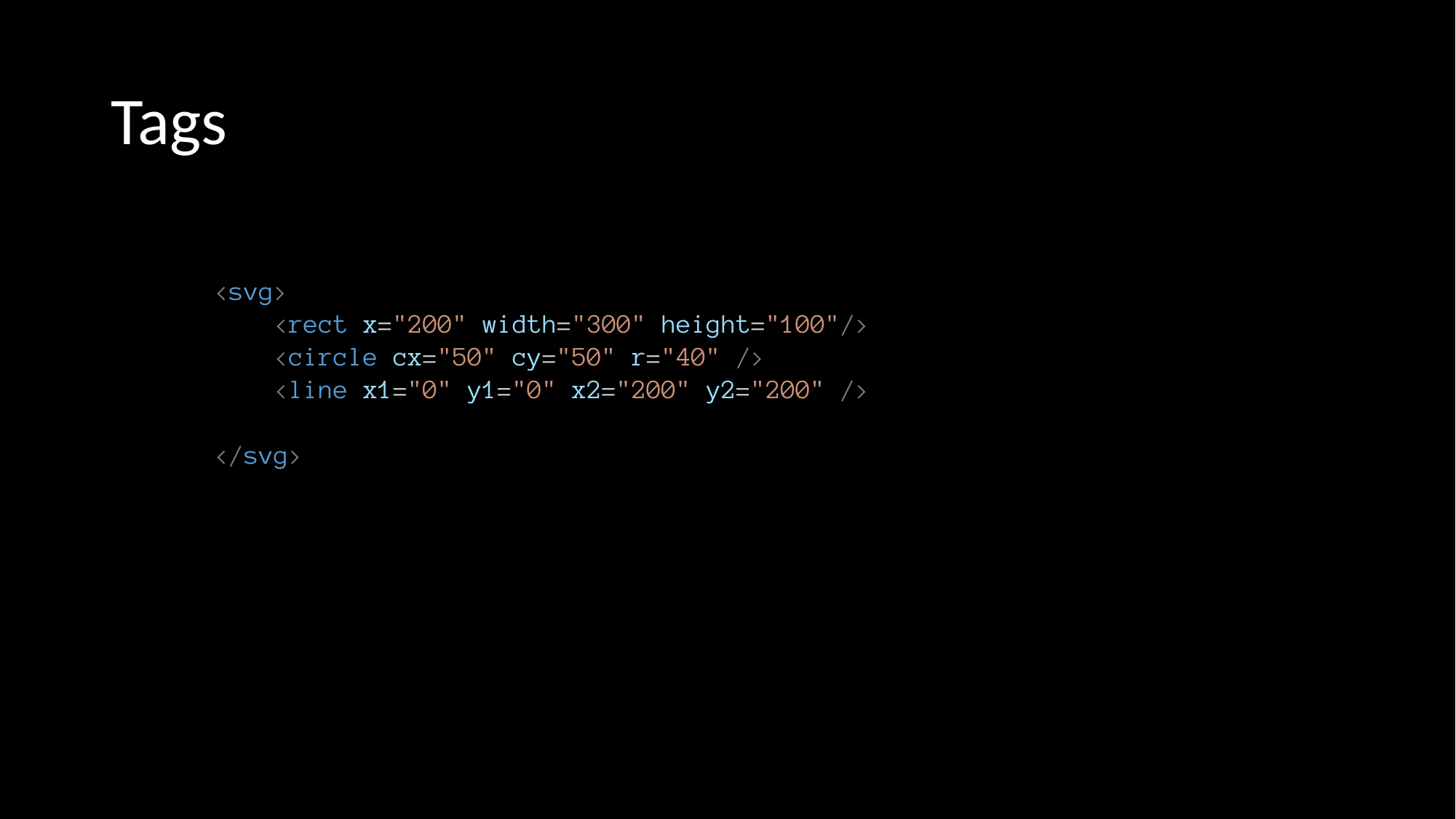

# Tags
    <svg>
        <rect x="200" width="300" height="100"/>
        <circle cx="50" cy="50" r="40" />
        <line x1="0" y1="0" x2="200" y2="200" />

    </svg>